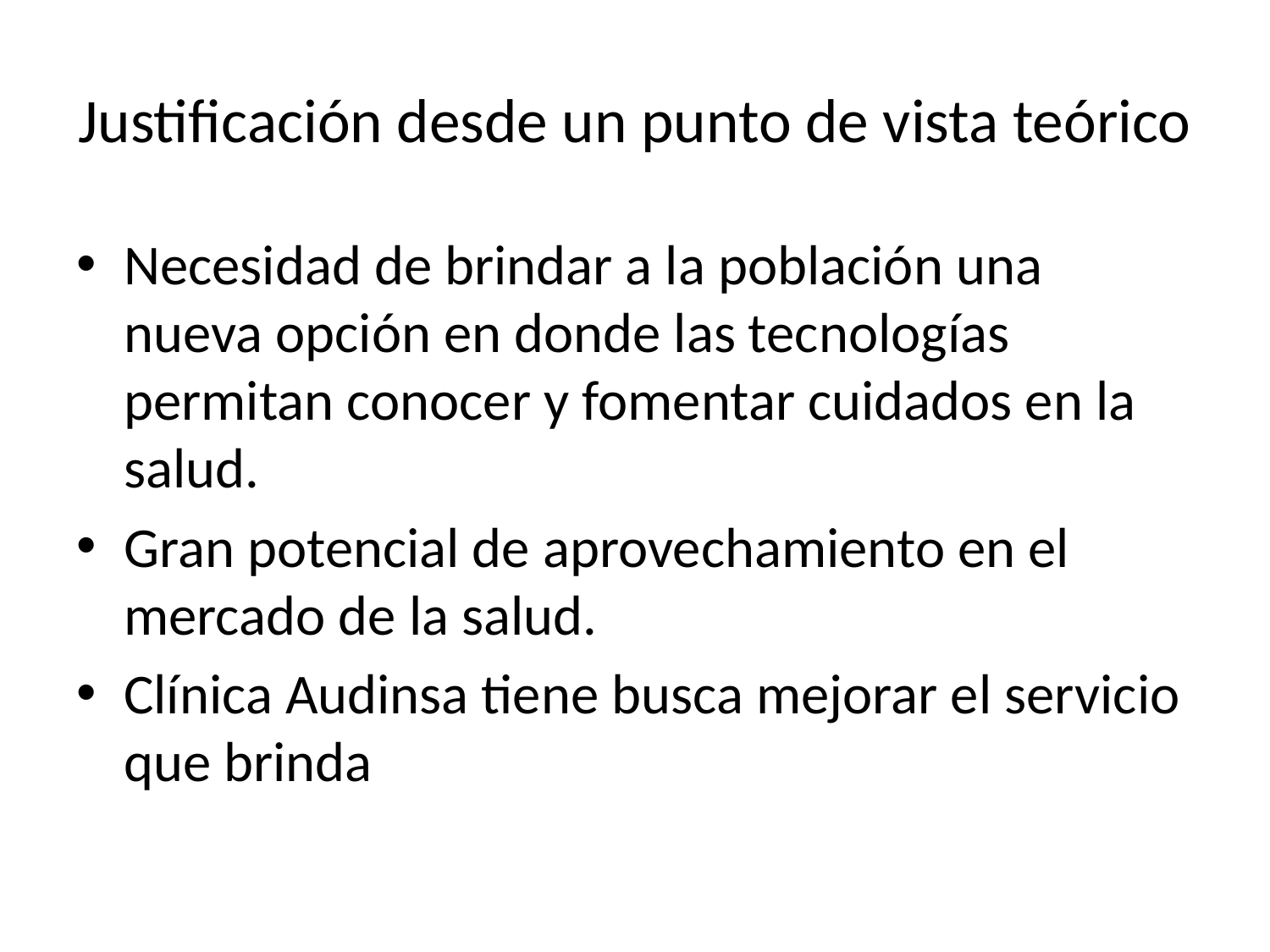

# Justificación desde un punto de vista teórico
Necesidad de brindar a la población una nueva opción en donde las tecnologías permitan conocer y fomentar cuidados en la salud.
Gran potencial de aprovechamiento en el mercado de la salud.
Clínica Audinsa tiene busca mejorar el servicio que brinda